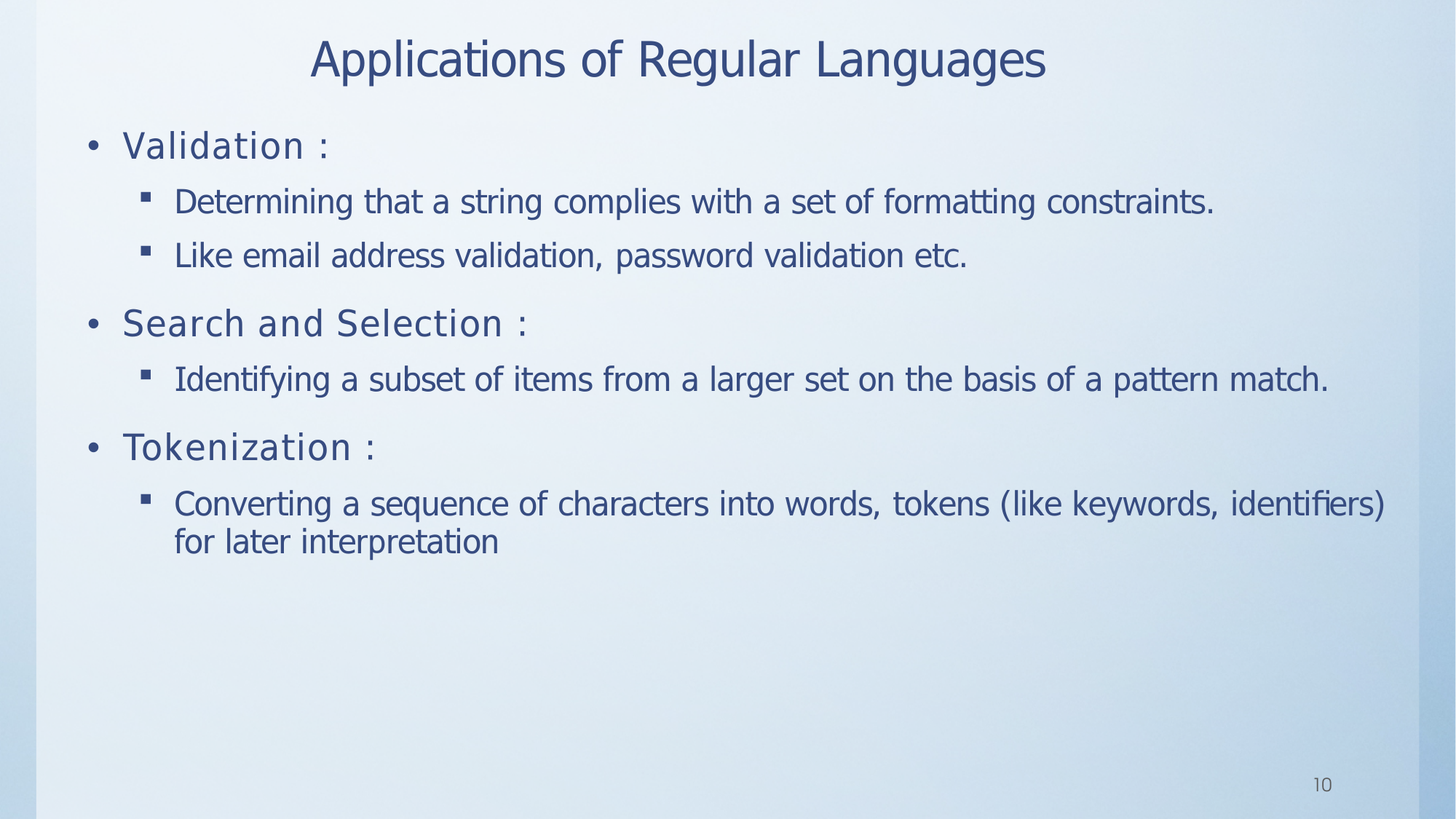

# Applications of Regular Languages
Validation :
Determining that a string complies with a set of formatting constraints.
Like email address validation, password validation etc.
Search and Selection :
Identifying a subset of items from a larger set on the basis of a pattern match.
Tokenization :
Converting a sequence of characters into words, tokens (like keywords, identifiers) for later interpretation
10